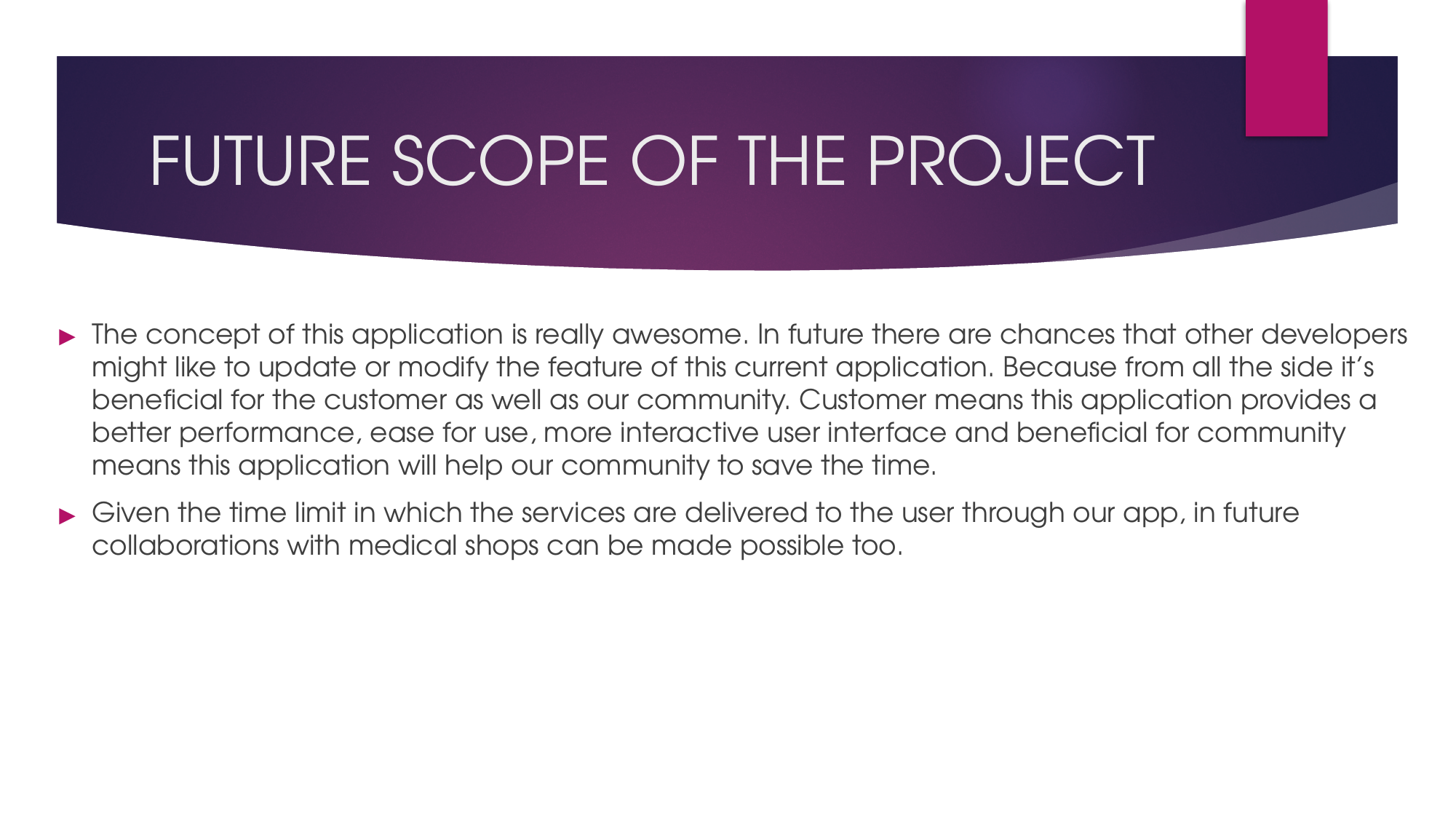

# FUTURE SCOPE OF THE PROJECT
The concept of this application is really awesome. In future there are chances that other developers might like to update or modify the feature of this current application. Because from all the side it’s beneficial for the customer as well as our community. Customer means this application provides a better performance, ease for use, more interactive user interface and beneficial for community means this application will help our community to save the time.
Given the time limit in which the services are delivered to the user through our app, in future collaborations with medical shops can be made possible too.